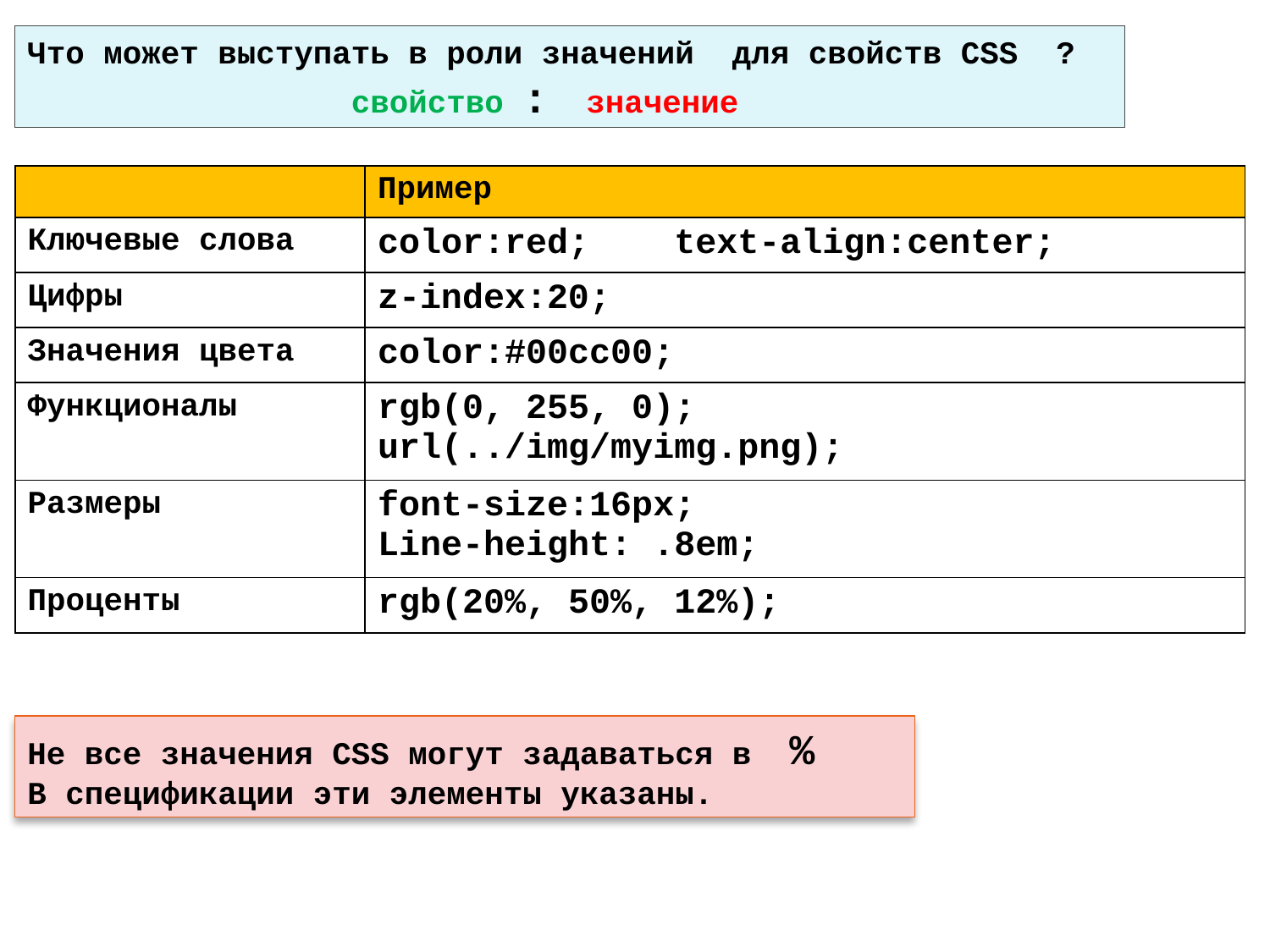

Что может выступать в роли значений  для свойств CSS  ?
                 свойство :  значение
|  | Пример |
| --- | --- |
| Ключевые слова | color:red; text-align:center; |
| Цифры | z-index:20; |
| Значения цвета | color:#00cc00; |
| Функционалы | rgb(0, 255, 0); url(../img/myimg.png); |
| Размеры | font-size:16px; Line-height: .8em; |
| Проценты | rgb(20%, 50%, 12%); |
Не все значения CSS могут задаваться в  %
В спецификации эти элементы указаны.